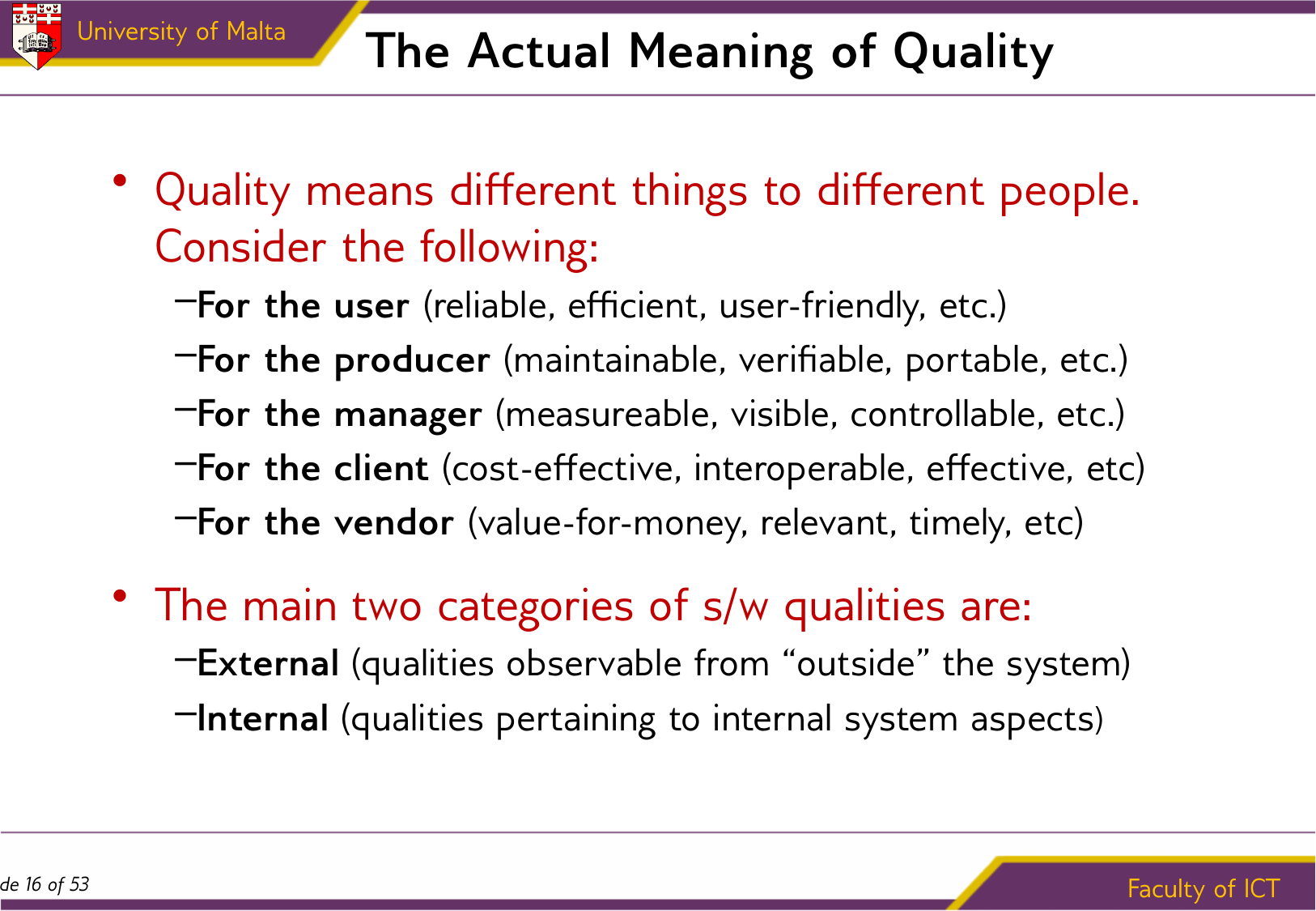

# The Actual Meaning of Quality
Quality means different things to different people. Consider the following:
For the user (reliable, efficient, user-friendly, etc.)
For the producer (maintainable, verifiable, portable, etc.)
For the manager (measureable, visible, controllable, etc.)
For the client (cost-effective, interoperable, effective, etc)
For the vendor (value-for-money, relevant, timely, etc)
The main two categories of s/w qualities are:
External (qualities observable from “outside” the system)
Internal (qualities pertaining to internal system aspects)
Faculty of ICT